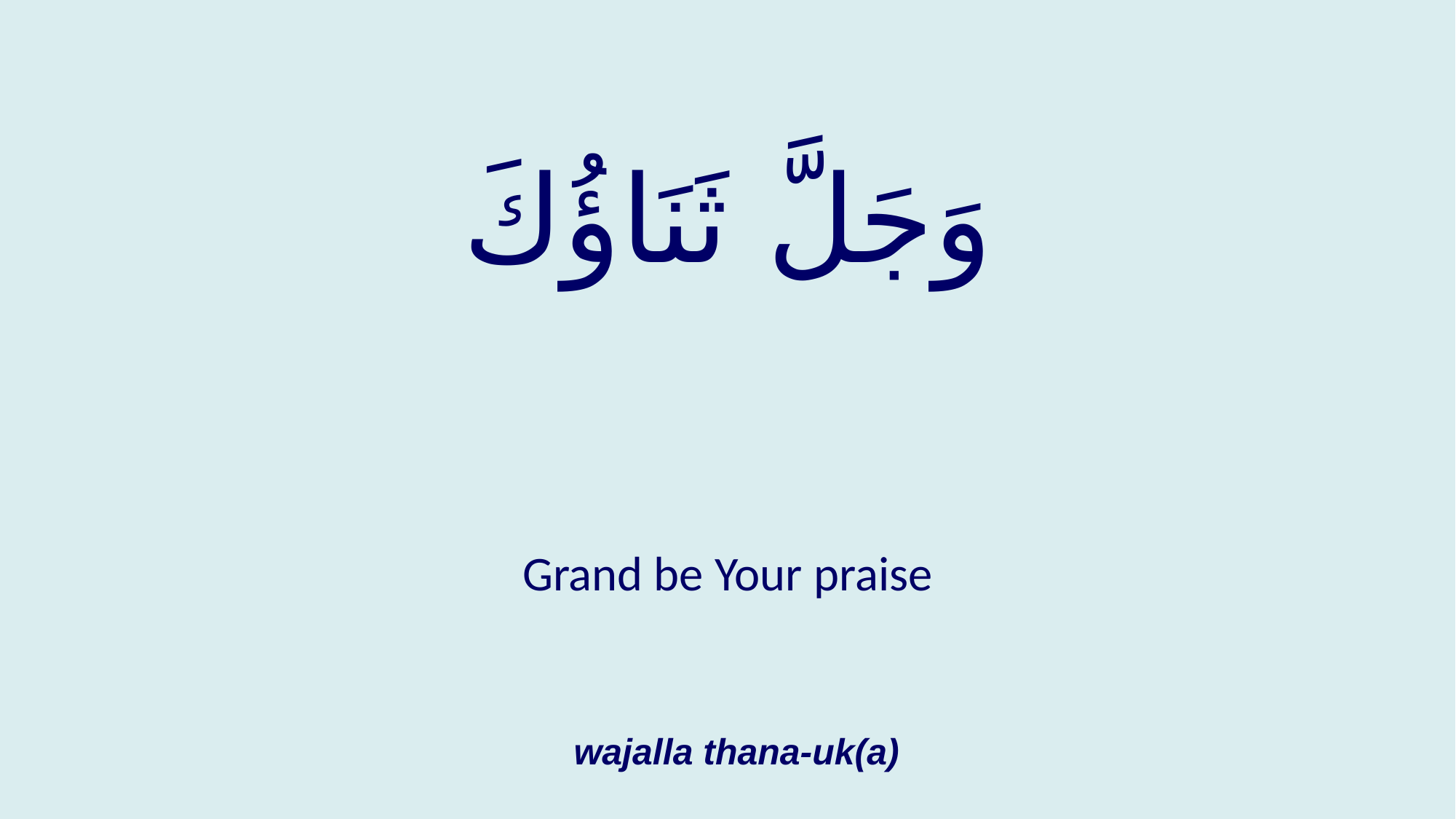

# وَجَلَّ ثَنَاؤُكَ
Grand be Your praise
wajalla thana-uk(a)